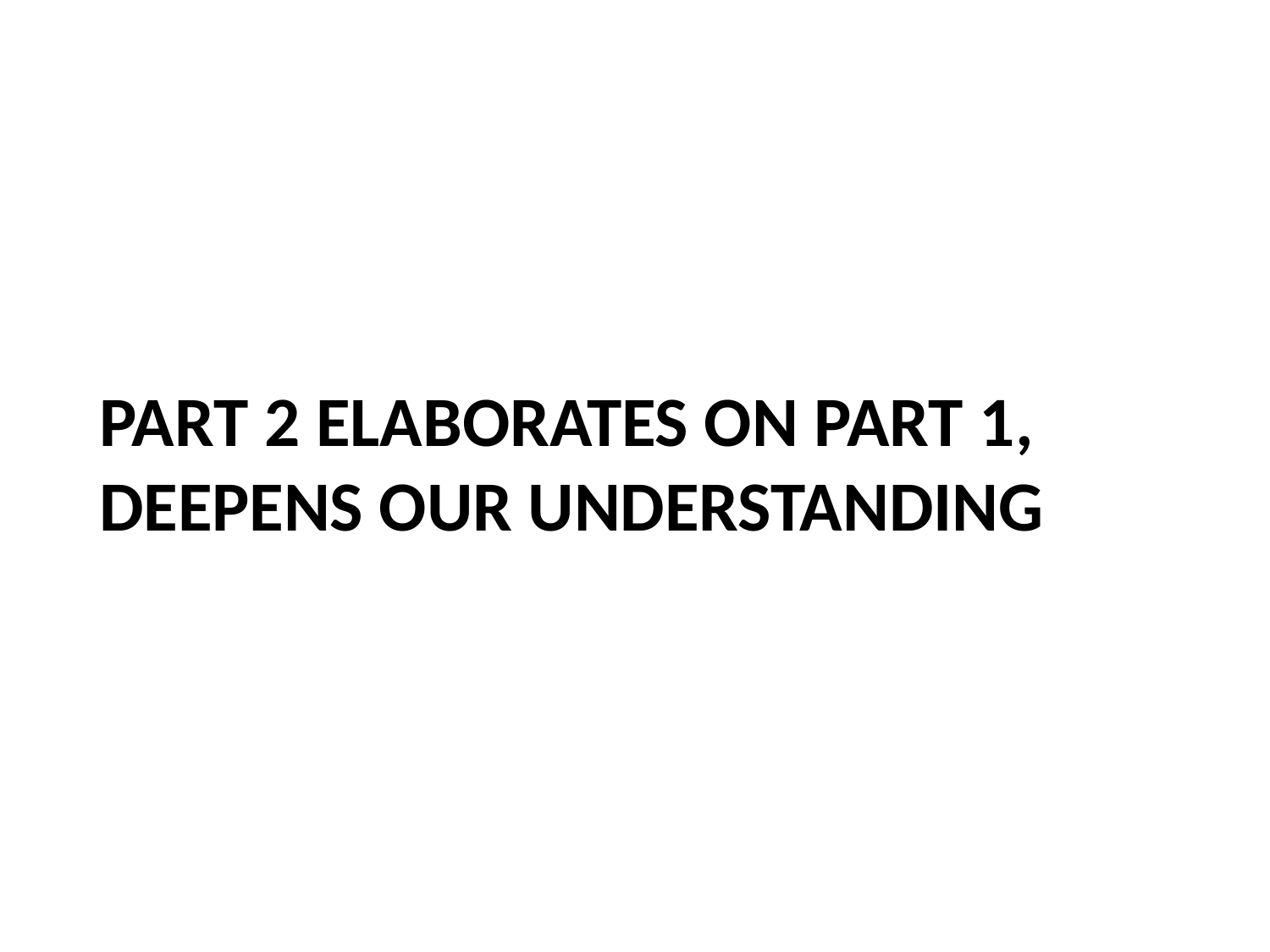

# Part 2 Elaborates on Part 1, Deepens our Understanding